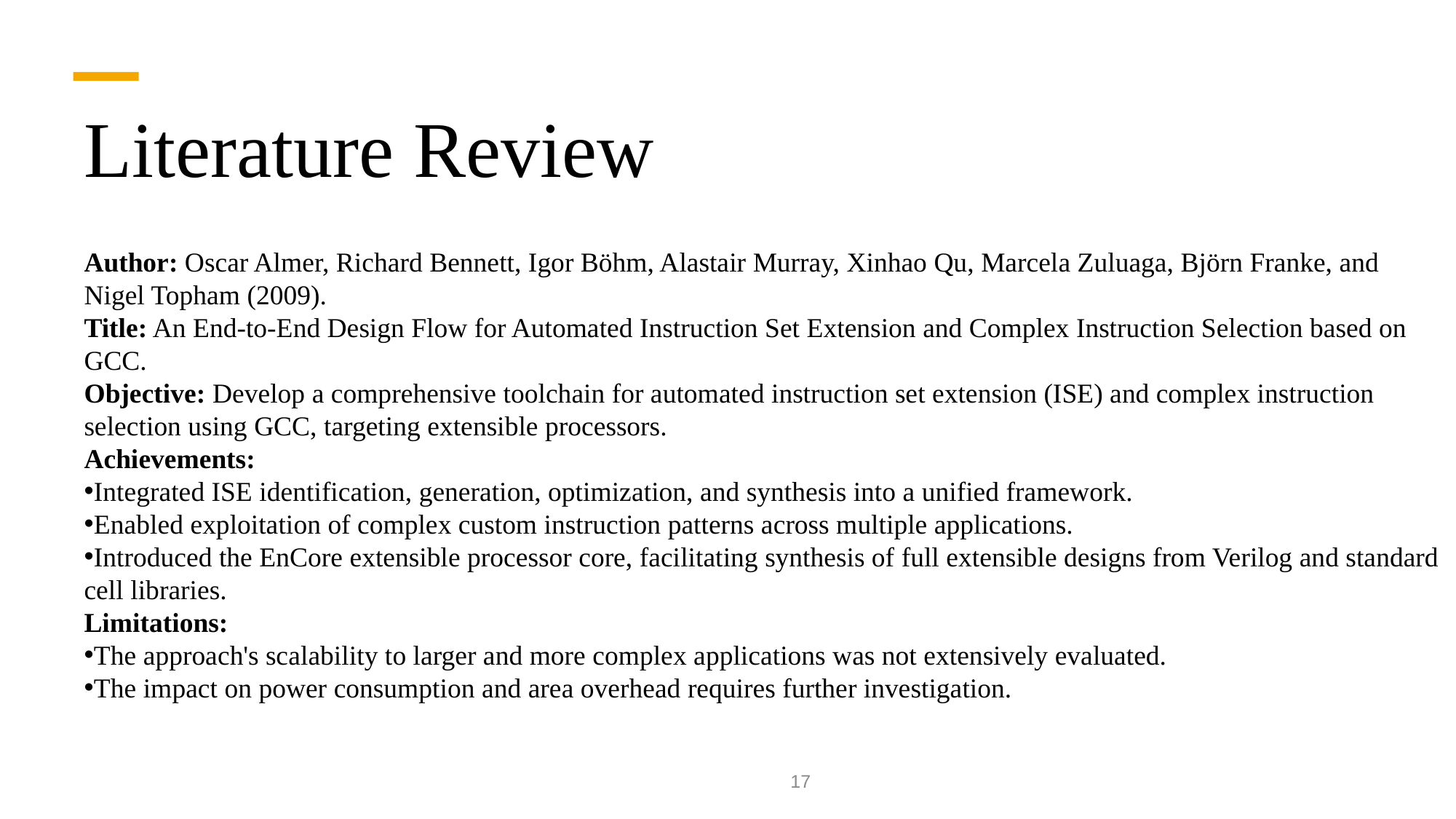

# Literature Review
Author: Oscar Almer, Richard Bennett, Igor Böhm, Alastair Murray, Xinhao Qu, Marcela Zuluaga, Björn Franke, and Nigel Topham (2009).
Title: An End-to-End Design Flow for Automated Instruction Set Extension and Complex Instruction Selection based on GCC.
Objective: Develop a comprehensive toolchain for automated instruction set extension (ISE) and complex instruction selection using GCC, targeting extensible processors.
Achievements:
Integrated ISE identification, generation, optimization, and synthesis into a unified framework.
Enabled exploitation of complex custom instruction patterns across multiple applications.
Introduced the EnCore extensible processor core, facilitating synthesis of full extensible designs from Verilog and standard cell libraries.
Limitations:
The approach's scalability to larger and more complex applications was not extensively evaluated.
The impact on power consumption and area overhead requires further investigation.
dd
17